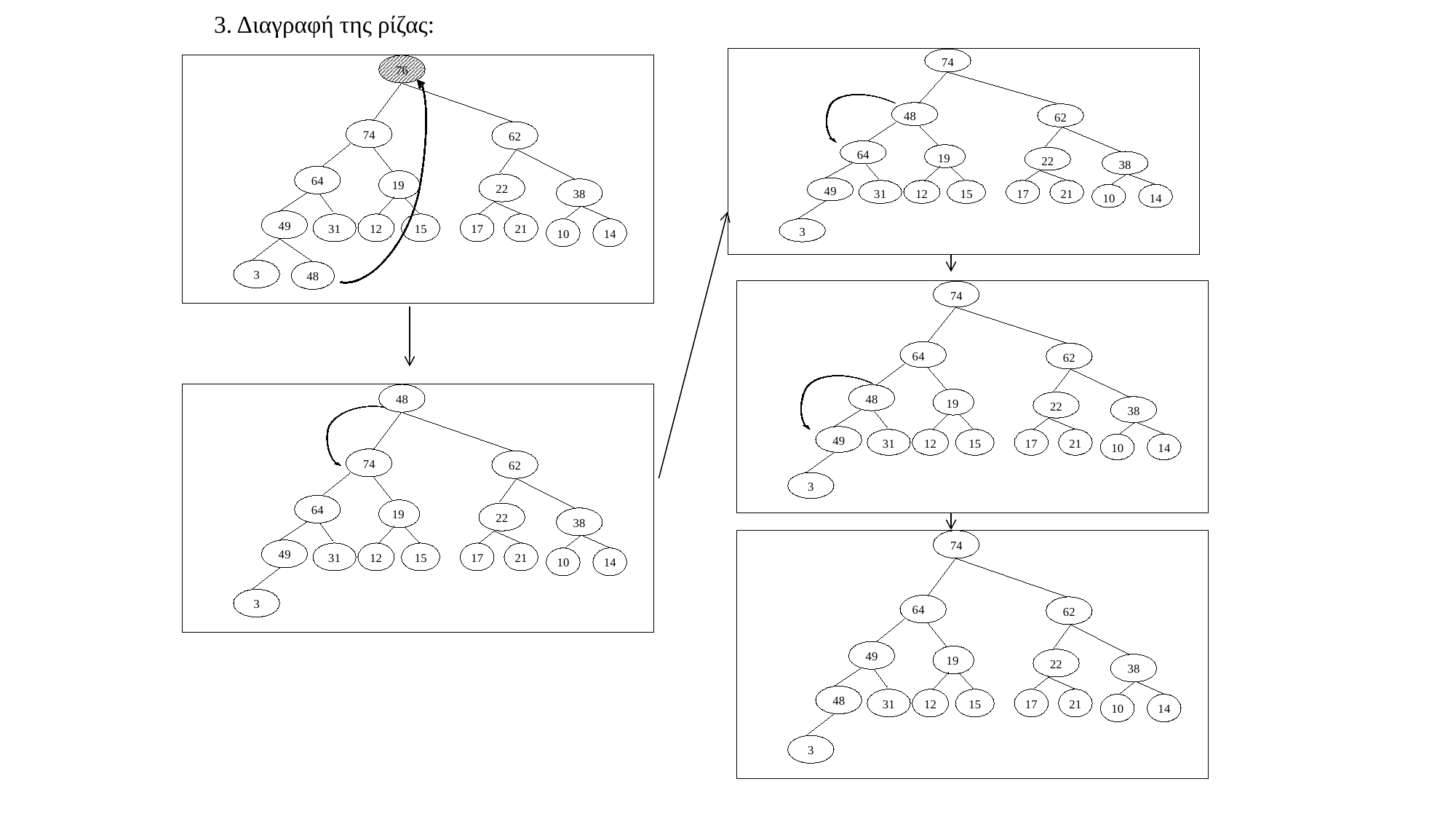

3. Διαγραφή της ρίζας:

74

48

62

64

19

22

38

49

31

12

15

17

21

10

14

3

76

74

62

64

19

22

38

49

31

12

15

17

21

10

14

3

48

74

64

62

48

19

22

38

49

31

12

15

17

21

10

14

3

48

74

62

64

19

22

38

49

31

12

15

17

21

10

14

3

74

64

62

49

19

22

38

48

31

12

15

17

21

10

14

3